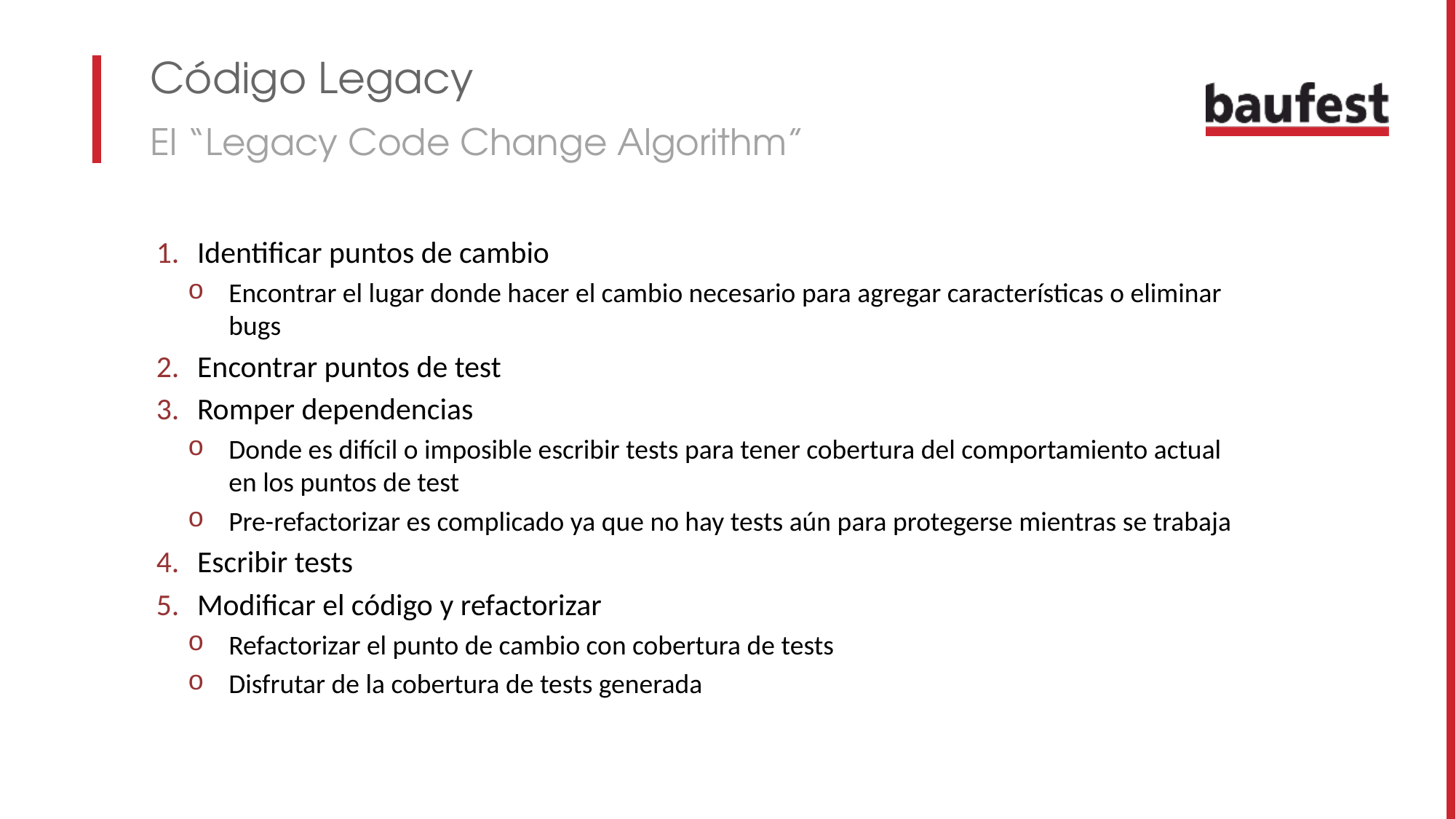

# Código Legacy
El “Legacy Code Change Algorithm”
Identificar puntos de cambio
Encontrar el lugar donde hacer el cambio necesario para agregar características o eliminar bugs
Encontrar puntos de test
Romper dependencias
Donde es difícil o imposible escribir tests para tener cobertura del comportamiento actual en los puntos de test
Pre-refactorizar es complicado ya que no hay tests aún para protegerse mientras se trabaja
Escribir tests
Modificar el código y refactorizar
Refactorizar el punto de cambio con cobertura de tests
Disfrutar de la cobertura de tests generada